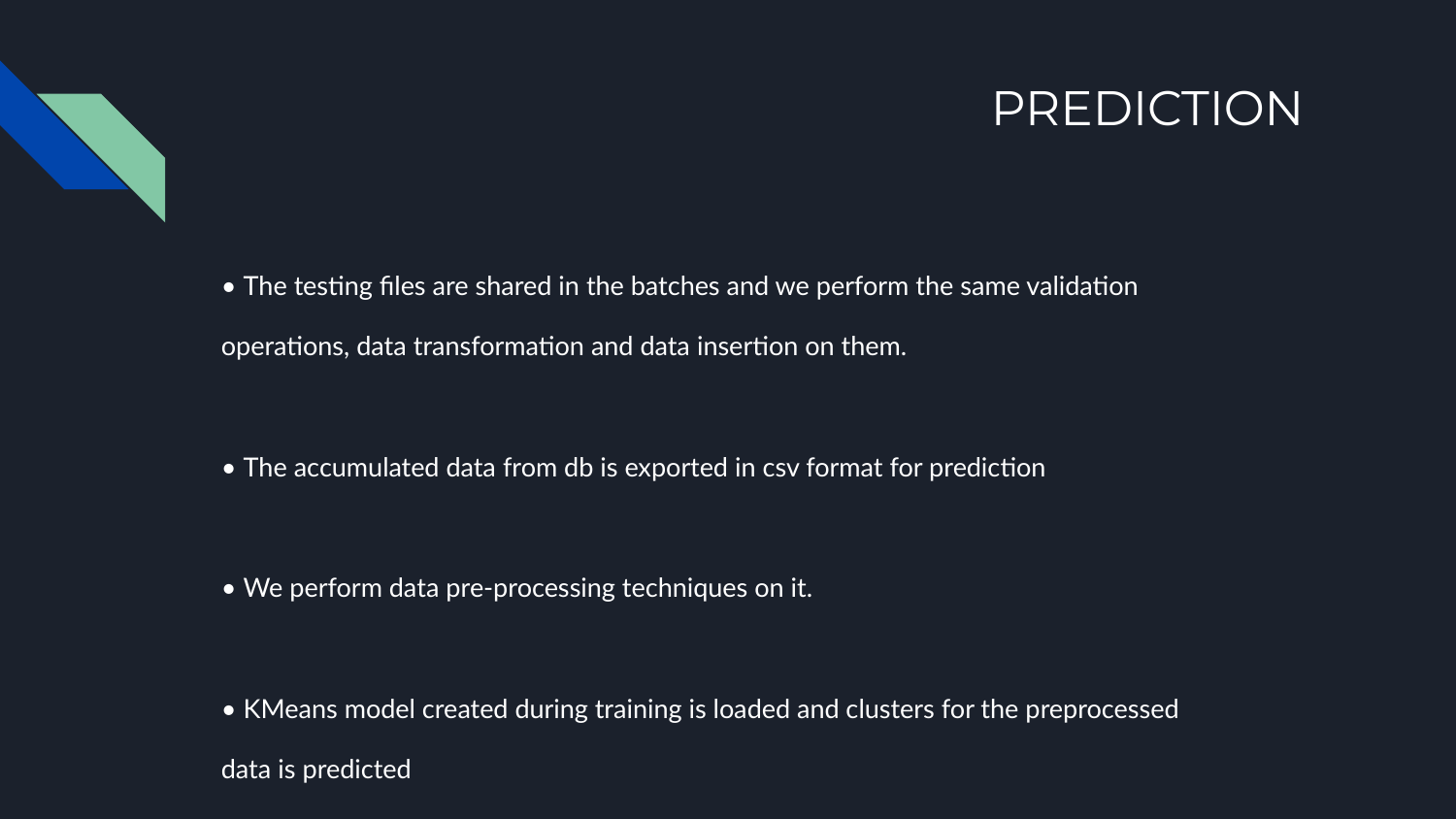

# PREDICTION
• The testing files are shared in the batches and we perform the same validation
operations, data transformation and data insertion on them.

• The accumulated data from db is exported in csv format for prediction

• We perform data pre-processing techniques on it.

• KMeans model created during training is loaded and clusters for the preprocessed
data is predicted

• Based on the cluster number respective model is loaded and is used to predict the
data for that cluster.

• Once the prediction is done for all the clusters. The predictions are saved in csv
format and shared.